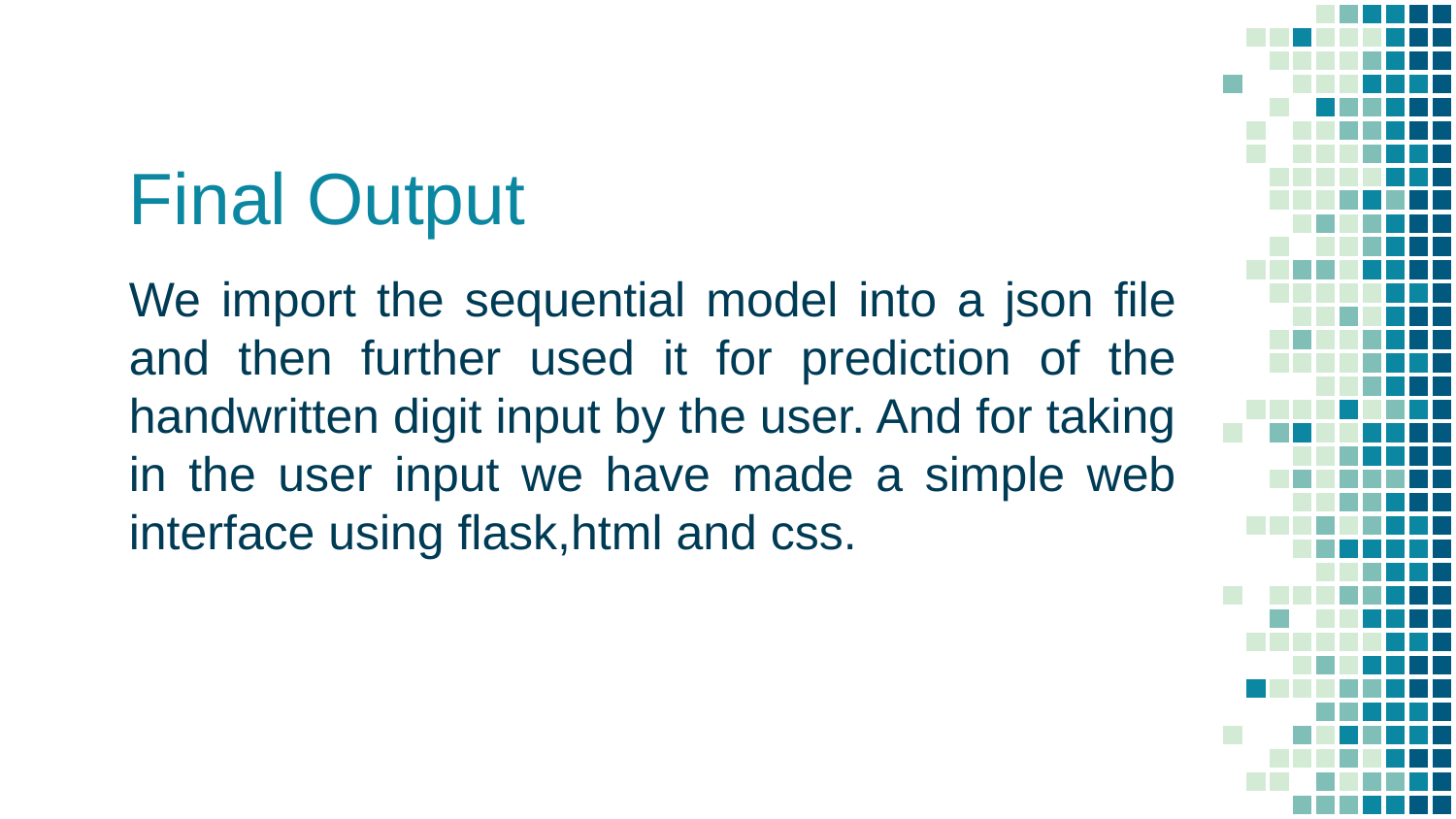

# Final Output
We import the sequential model into a json file and then further used it for prediction of the handwritten digit input by the user. And for taking in the user input we have made a simple web interface using flask,html and css.